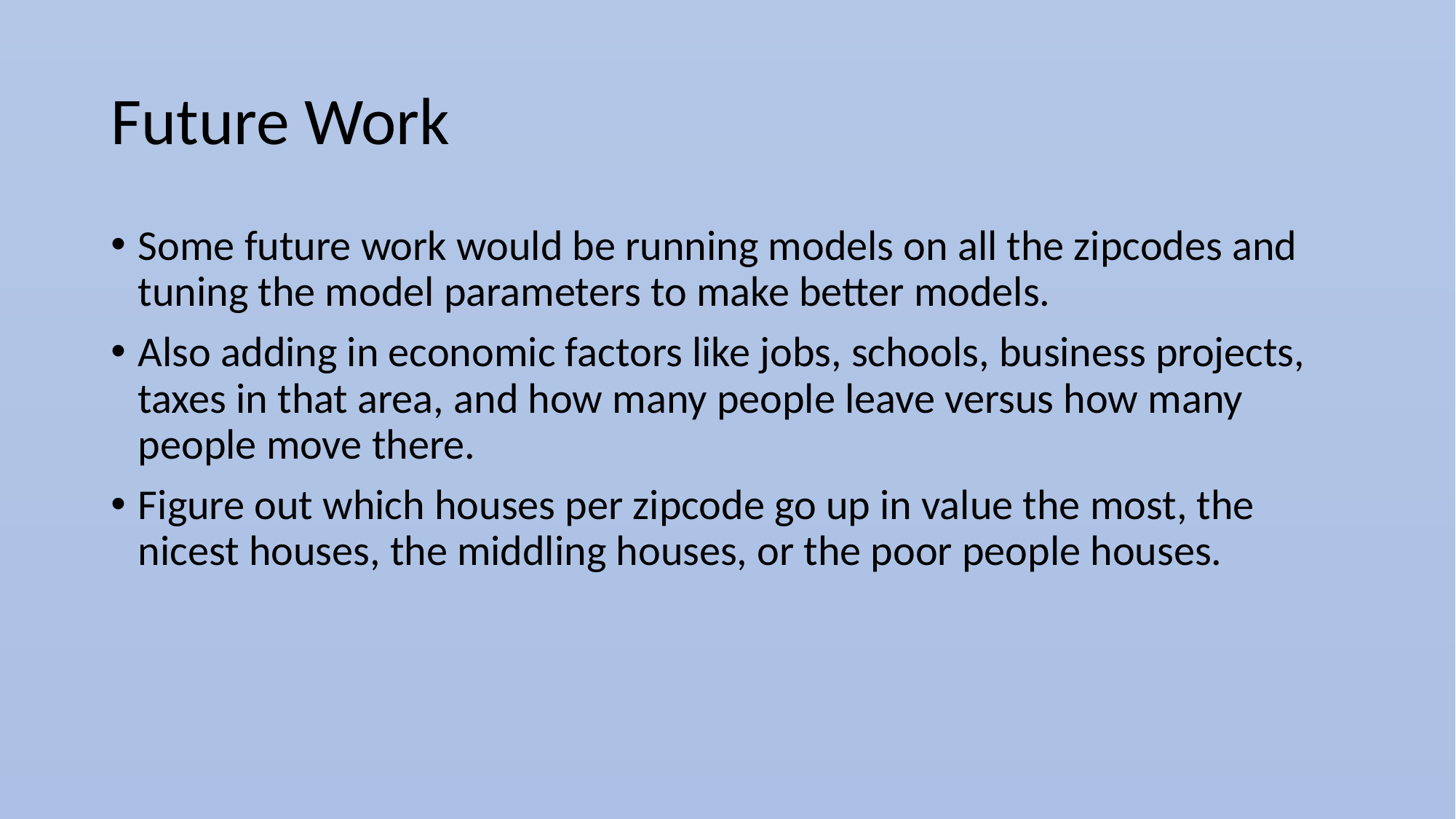

# Future Work
Some future work would be running models on all the zipcodes and tuning the model parameters to make better models.
Also adding in economic factors like jobs, schools, business projects, taxes in that area, and how many people leave versus how many people move there.
Figure out which houses per zipcode go up in value the most, the nicest houses, the middling houses, or the poor people houses.